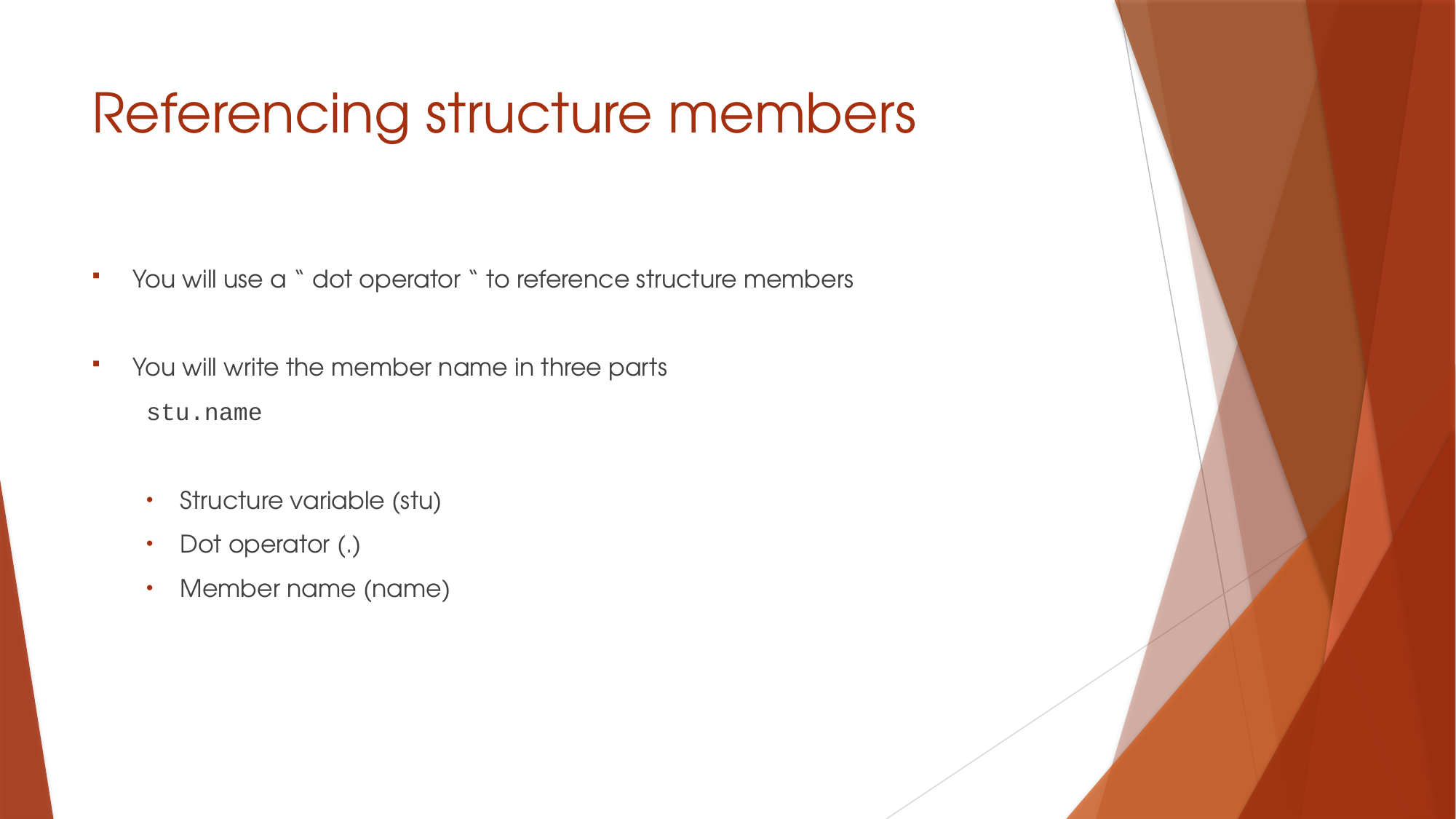

# Referencing structure members
You will use a “ dot operator “ to reference structure members

You will write the member name in three parts
stu.name

Structure variable (stu)
Dot operator (.)
Member name (name)